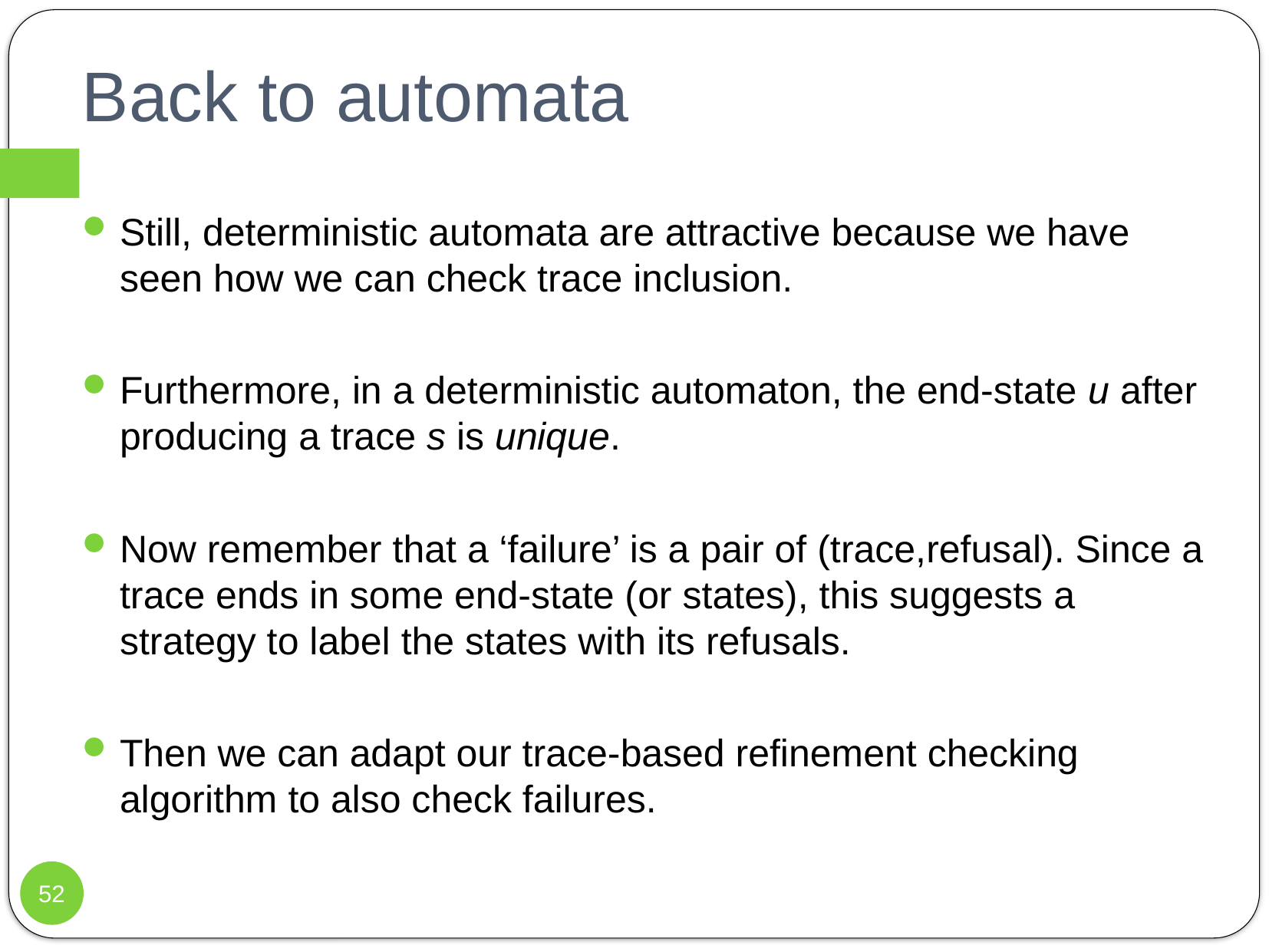

# Back to automata
Still, deterministic automata are attractive because we have seen how we can check trace inclusion.

Furthermore, in a deterministic automaton, the end-state u after producing a trace s is unique.

Now remember that a ‘failure’ is a pair of (trace,refusal). Since a trace ends in some end-state (or states), this suggests a strategy to label the states with its refusals.

Then we can adapt our trace-based refinement checking algorithm to also check failures.
52